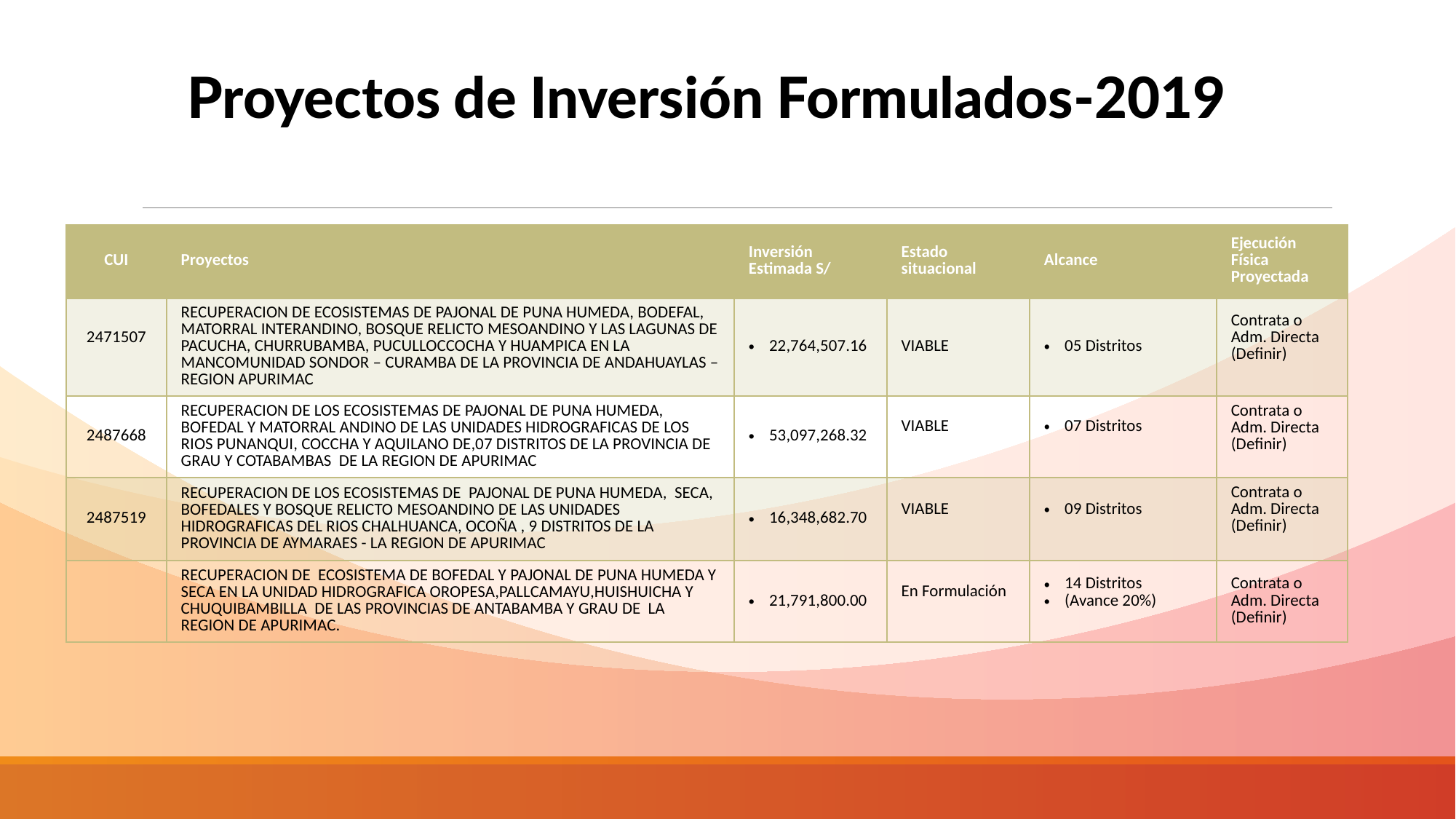

Proyectos de Inversión Formulados-2019
| CUI | Proyectos | Inversión Estimada S/ | Estado situacional | Alcance | Ejecución Física Proyectada |
| --- | --- | --- | --- | --- | --- |
| 2471507 | RECUPERACION DE ECOSISTEMAS DE PAJONAL DE PUNA HUMEDA, BODEFAL, MATORRAL INTERANDINO, BOSQUE RELICTO MESOANDINO Y LAS LAGUNAS DE PACUCHA, CHURRUBAMBA, PUCULLOCCOCHA Y HUAMPICA EN LA MANCOMUNIDAD SONDOR – CURAMBA DE LA PROVINCIA DE ANDAHUAYLAS – REGION APURIMAC | 22,764,507.16 | VIABLE | 05 Distritos | Contrata o Adm. Directa (Definir) |
| 2487668 | RECUPERACION DE LOS ECOSISTEMAS DE PAJONAL DE PUNA HUMEDA, BOFEDAL Y MATORRAL ANDINO DE LAS UNIDADES HIDROGRAFICAS DE LOS RIOS PUNANQUI, COCCHA Y AQUILANO DE,07 DISTRITOS DE LA PROVINCIA DE GRAU Y COTABAMBAS DE LA REGION DE APURIMAC | 53,097,268.32 | VIABLE | 07 Distritos | Contrata o Adm. Directa (Definir) |
| 2487519 | RECUPERACION DE LOS ECOSISTEMAS DE PAJONAL DE PUNA HUMEDA, SECA, BOFEDALES Y BOSQUE RELICTO MESOANDINO DE LAS UNIDADES HIDROGRAFICAS DEL RIOS CHALHUANCA, OCOÑA , 9 DISTRITOS DE LA PROVINCIA DE AYMARAES - LA REGION DE APURIMAC | 16,348,682.70 | VIABLE | 09 Distritos | Contrata o Adm. Directa (Definir) |
|  | RECUPERACION DE ECOSISTEMA DE BOFEDAL Y PAJONAL DE PUNA HUMEDA Y SECA EN LA UNIDAD HIDROGRAFICA OROPESA,PALLCAMAYU,HUISHUICHA Y CHUQUIBAMBILLA DE LAS PROVINCIAS DE ANTABAMBA Y GRAU DE LA REGION DE APURIMAC. | 21,791,800.00 | En Formulación | 14 Distritos (Avance 20%) | Contrata o Adm. Directa (Definir) |